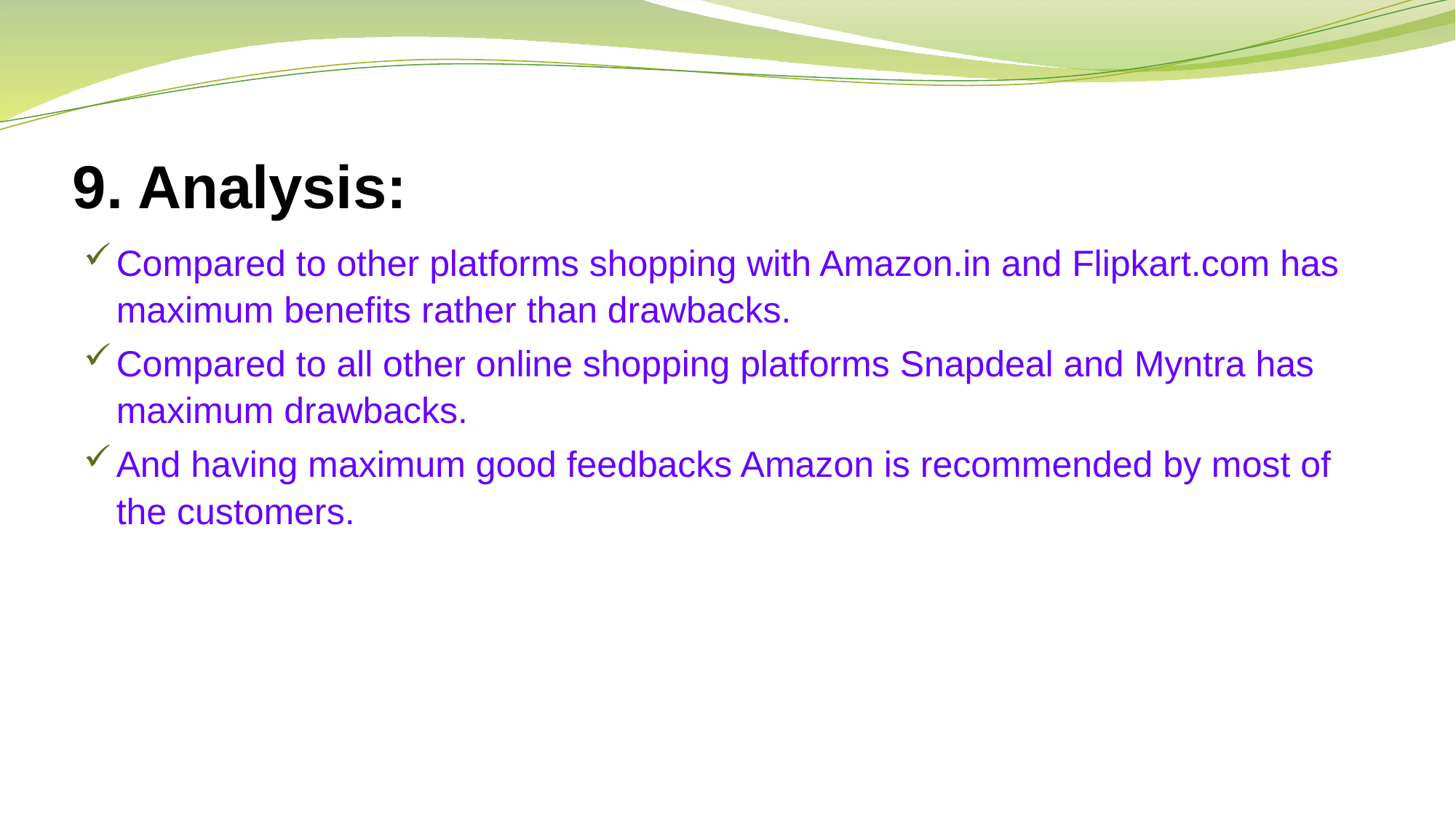

# 9. Analysis:
Compared to other platforms shopping with Amazon.in and Flipkart.com has maximum benefits rather than drawbacks.
Compared to all other online shopping platforms Snapdeal and Myntra has maximum drawbacks.
And having maximum good feedbacks Amazon is recommended by most of the customers.